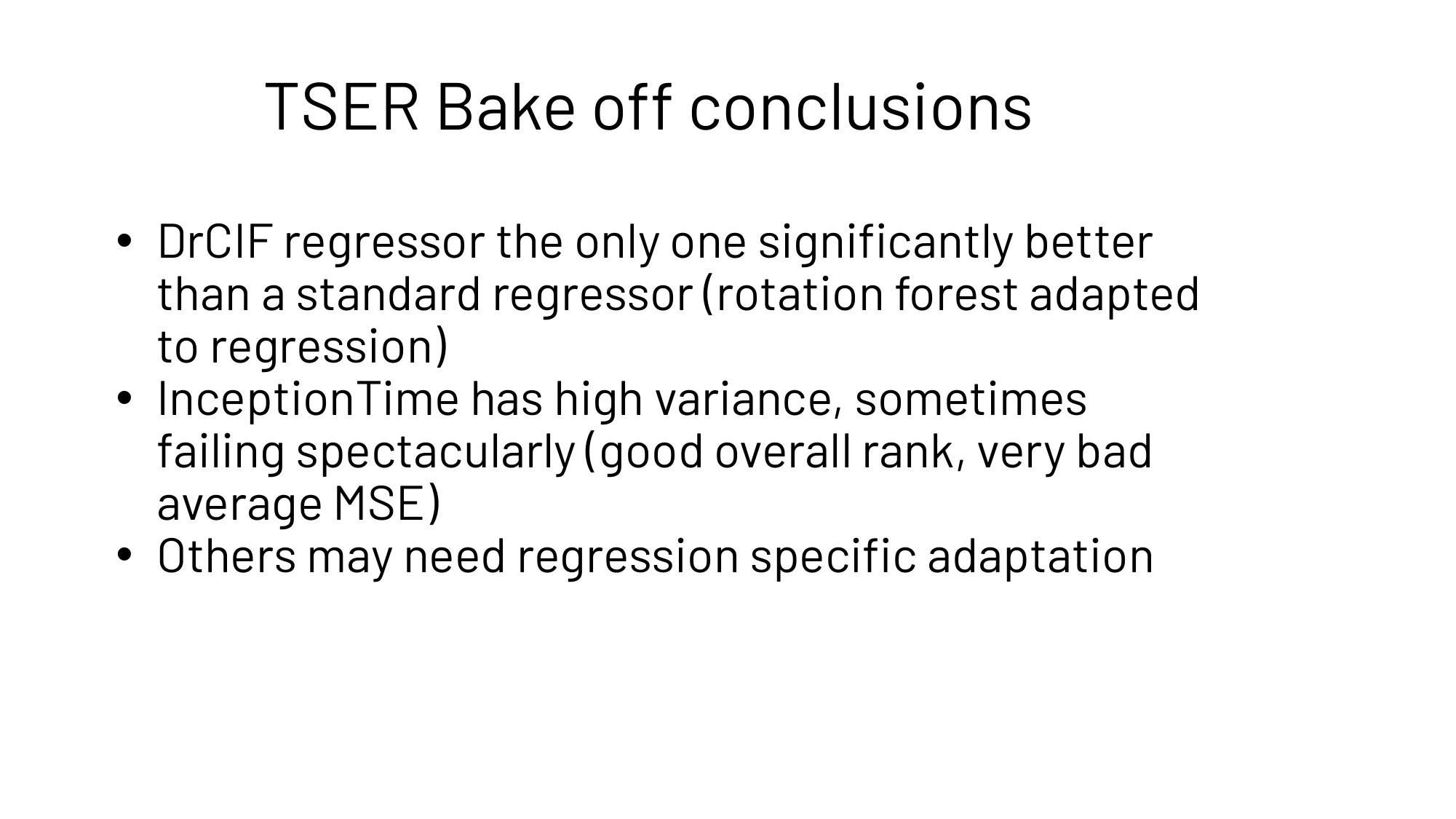

# TSER Bake off conclusions
DrCIF regressor the only one significantly better than a standard regressor (rotation forest adapted to regression)
InceptionTime has high variance, sometimes failing spectacularly (good overall rank, very bad average MSE)
Others may need regression specific adaptation